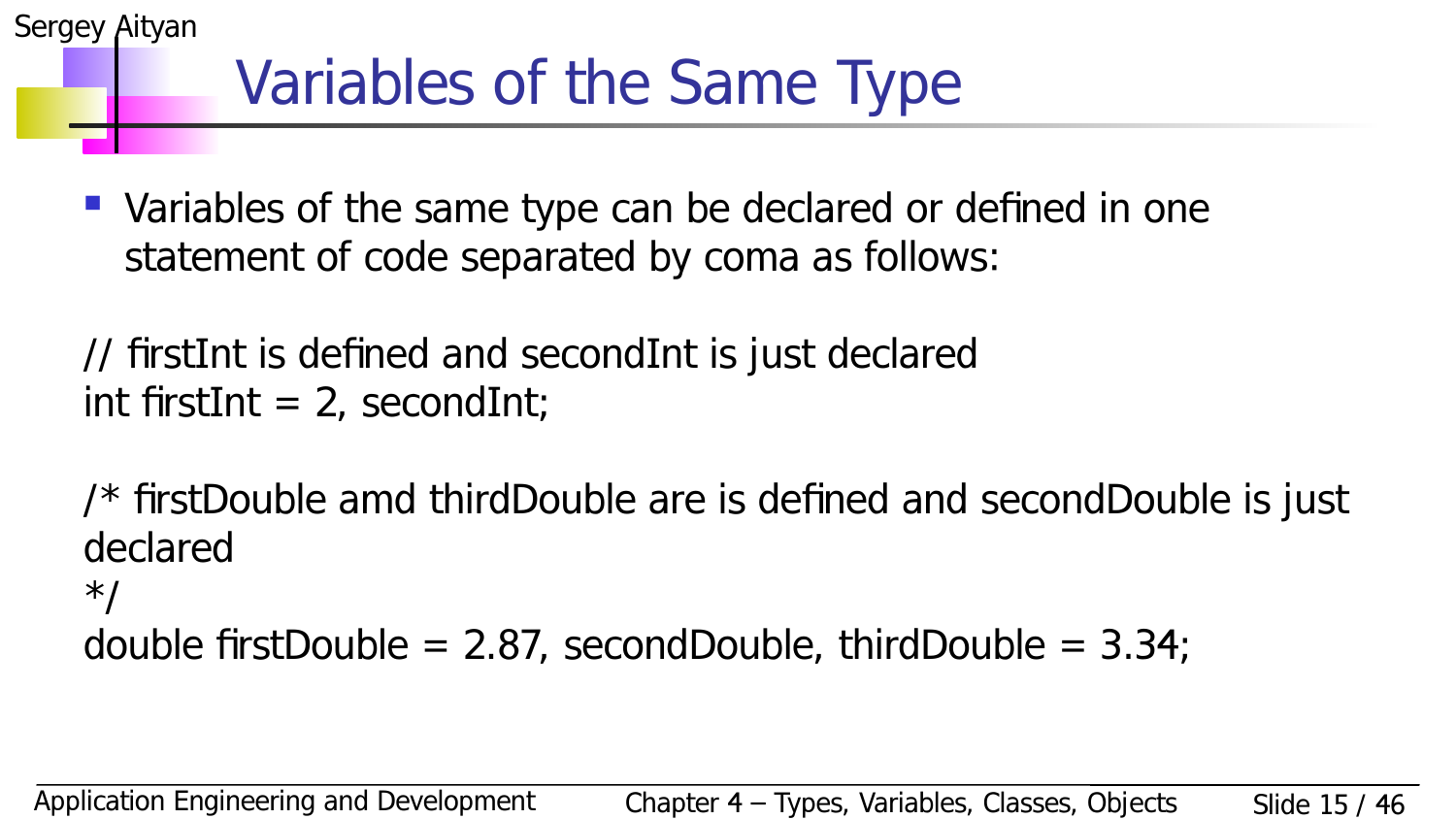

# Variables of the Same Type
Variables of the same type can be declared or defined in one statement of code separated by coma as follows:

// firstInt is defined and secondInt is just declared
int firstInt = 2, secondInt;

/* firstDouble amd thirdDouble are is defined and secondDouble is just declared
*/
double firstDouble = 2.87, secondDouble, thirdDouble = 3.34;